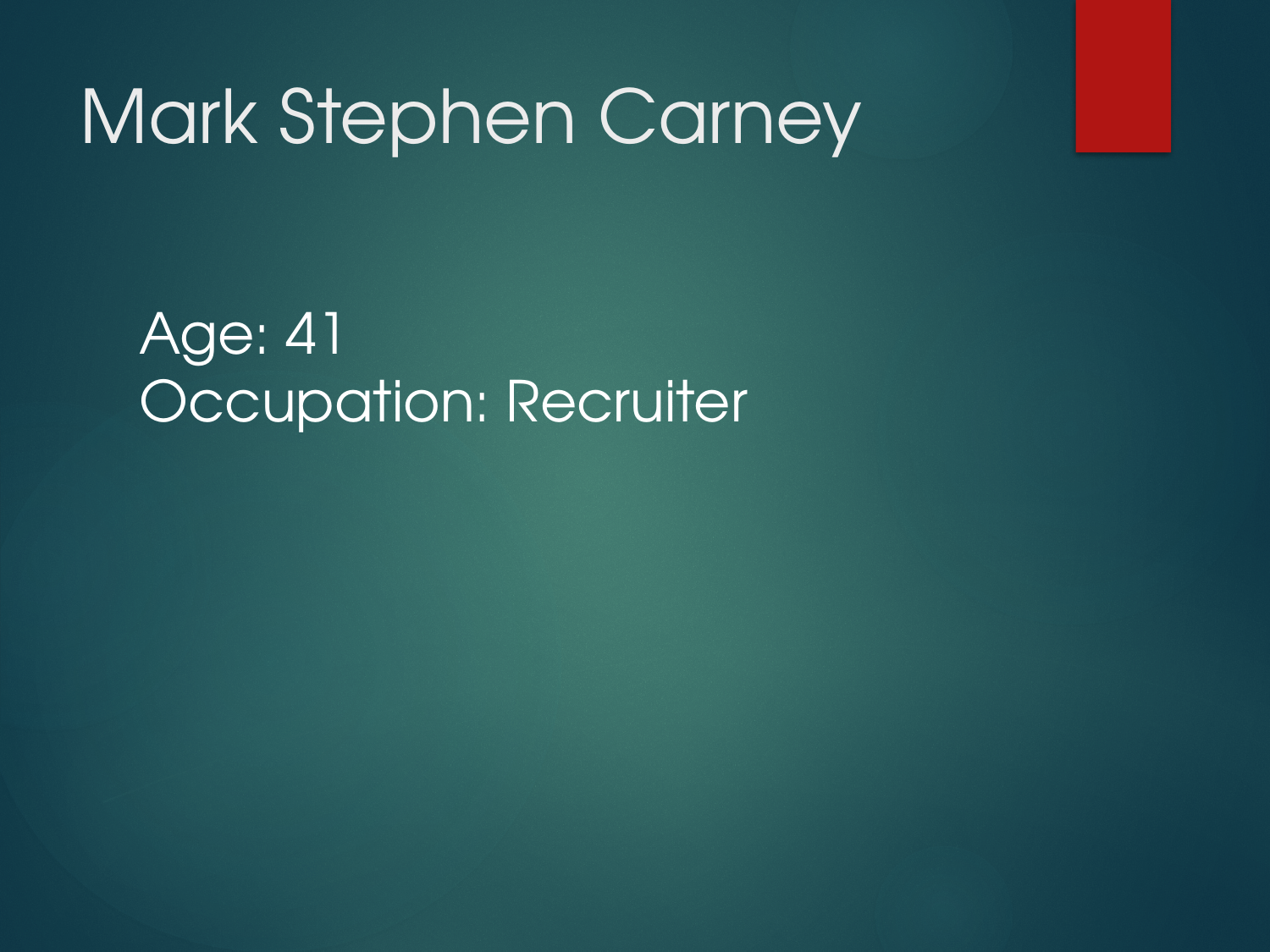

# Mark Stephen Carney

Age: 41
Occupation: Recruiter